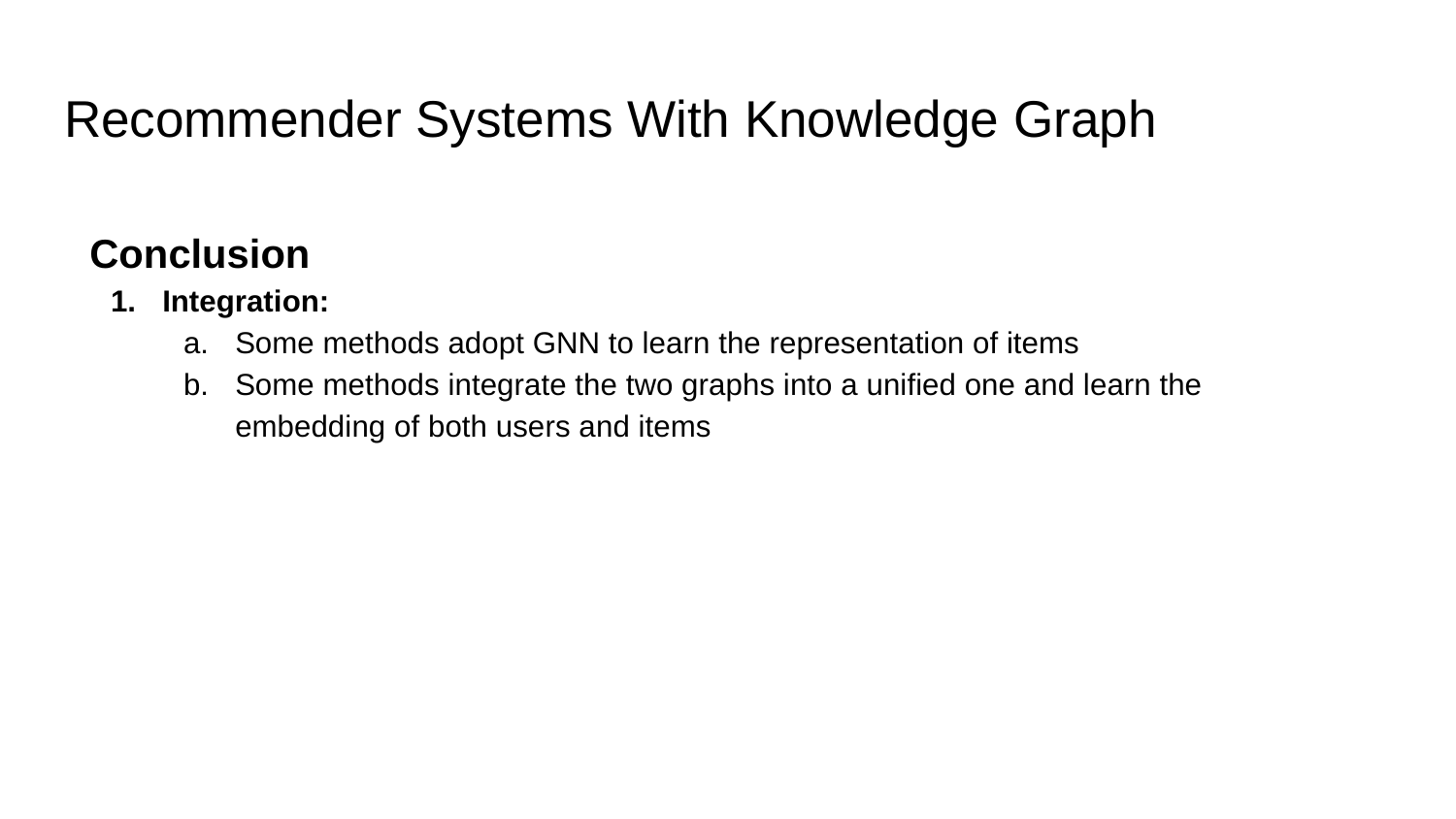

# Recommender Systems With Knowledge Graph

Conclusion
Integration:
Some methods adopt GNN to learn the representation of items
Some methods integrate the two graphs into a unified one and learn the embedding of both users and items